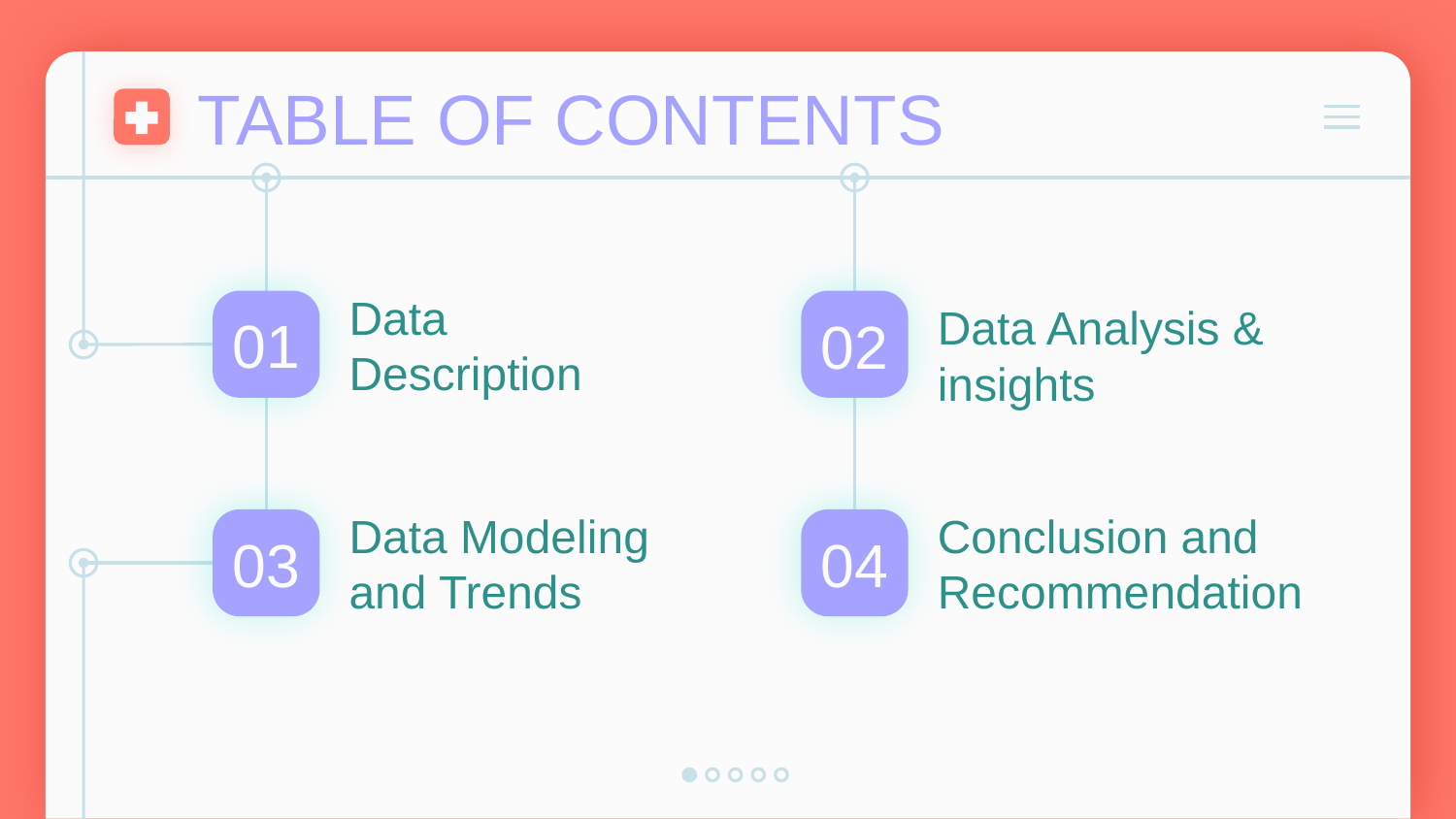

# TABLE OF CONTENTS

Data Analysis & insights
01
02
Data Description

03
04
Data Modeling and Trends
Conclusion and Recommendation